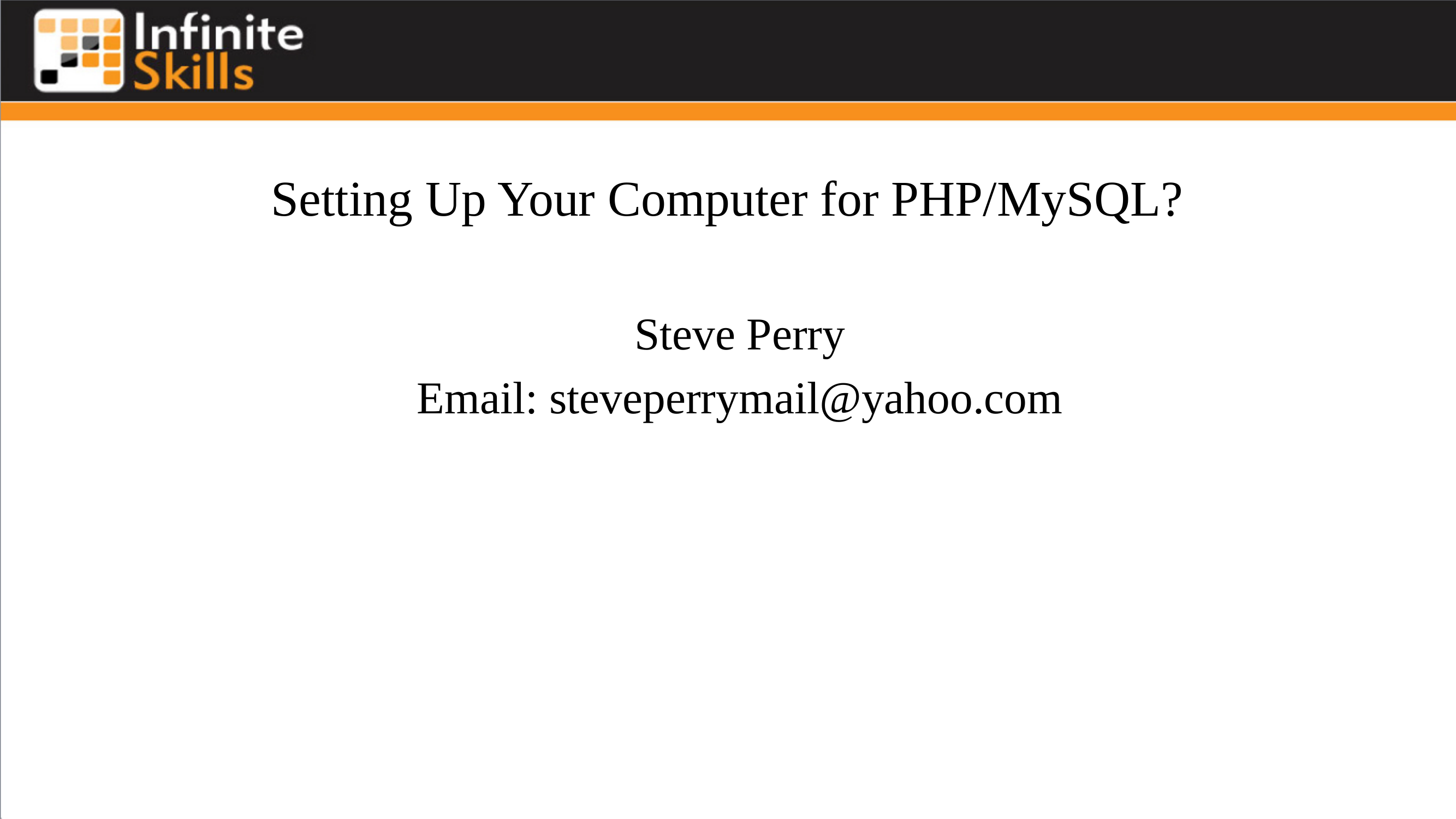

# Setting Up Your Computer for PHP/MySQL?
Steve Perry
Email: steveperrymail@yahoo.com